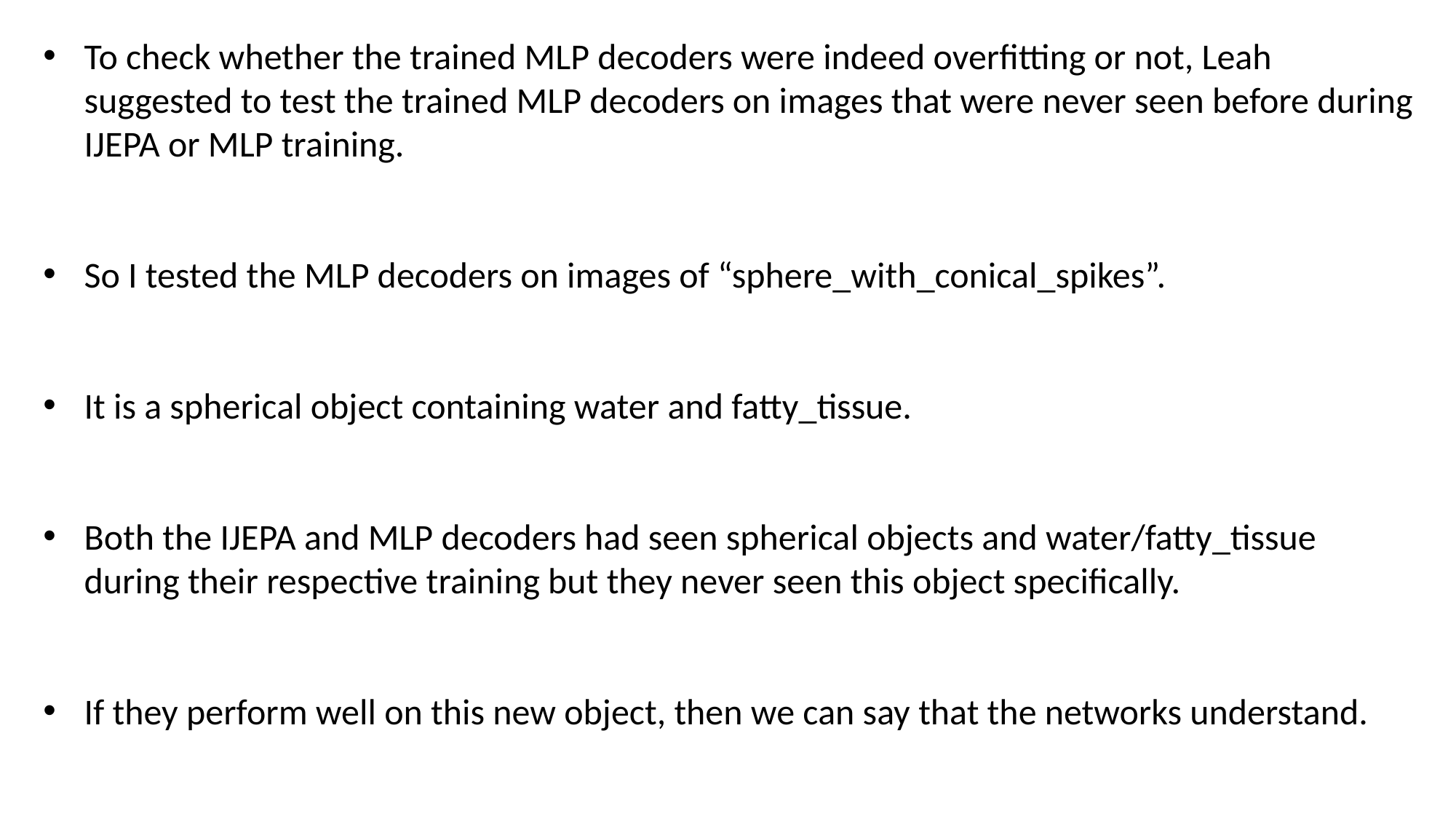

To check whether the trained MLP decoders were indeed overfitting or not, Leah suggested to test the trained MLP decoders on images that were never seen before during IJEPA or MLP training.

So I tested the MLP decoders on images of “sphere_with_conical_spikes”.

It is a spherical object containing water and fatty_tissue.

Both the IJEPA and MLP decoders had seen spherical objects and water/fatty_tissue during their respective training but they never seen this object specifically.

If they perform well on this new object, then we can say that the networks understand.